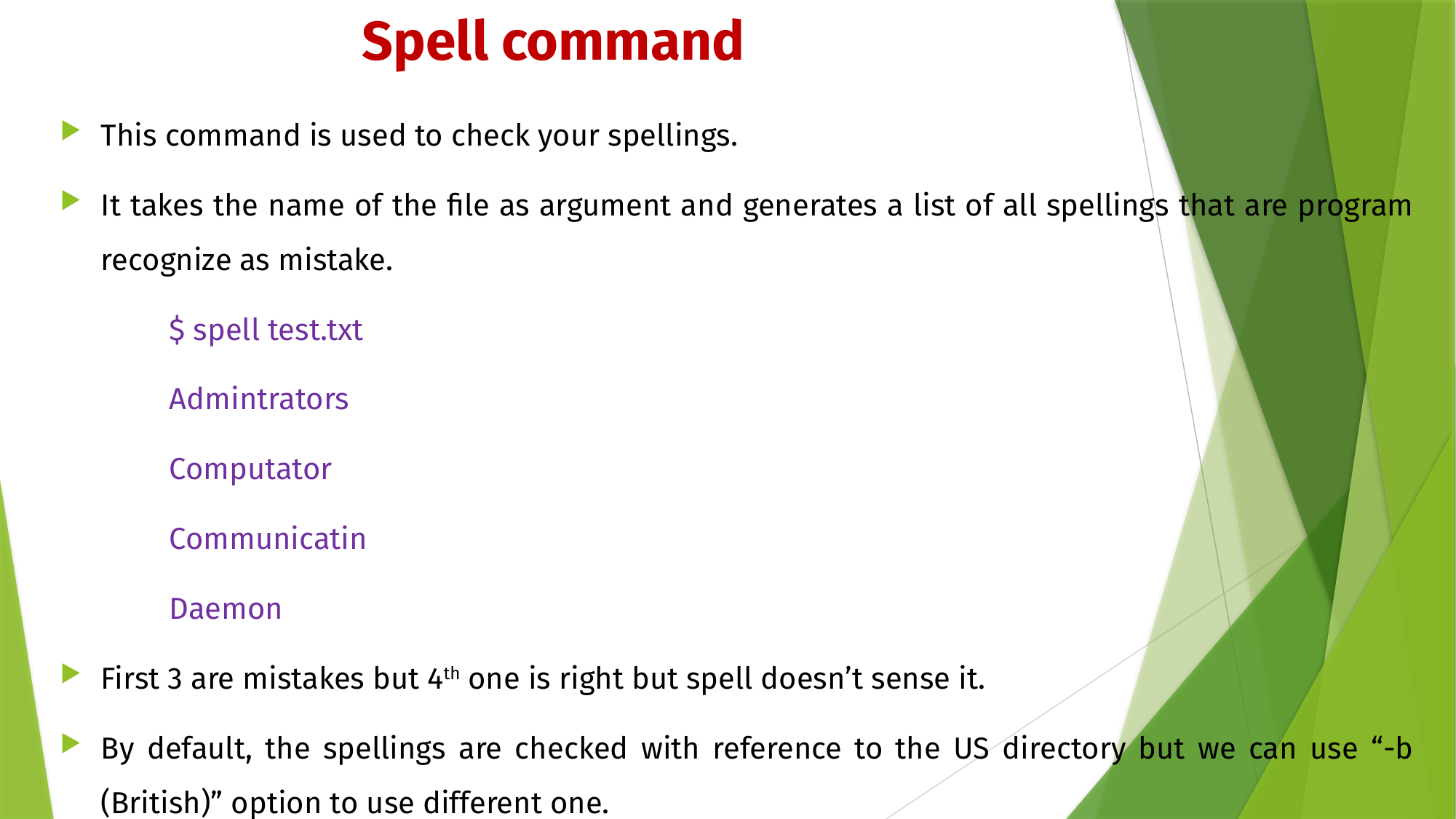

# Spell command
This command is used to check your spellings.
It takes the name of the file as argument and generates a list of all spellings that are program recognize as mistake.
	$ spell test.txt
	Admintrators
	Computator
	Communicatin
	Daemon
First 3 are mistakes but 4th one is right but spell doesn’t sense it.
By default, the spellings are checked with reference to the US directory but we can use “-b (British)” option to use different one.